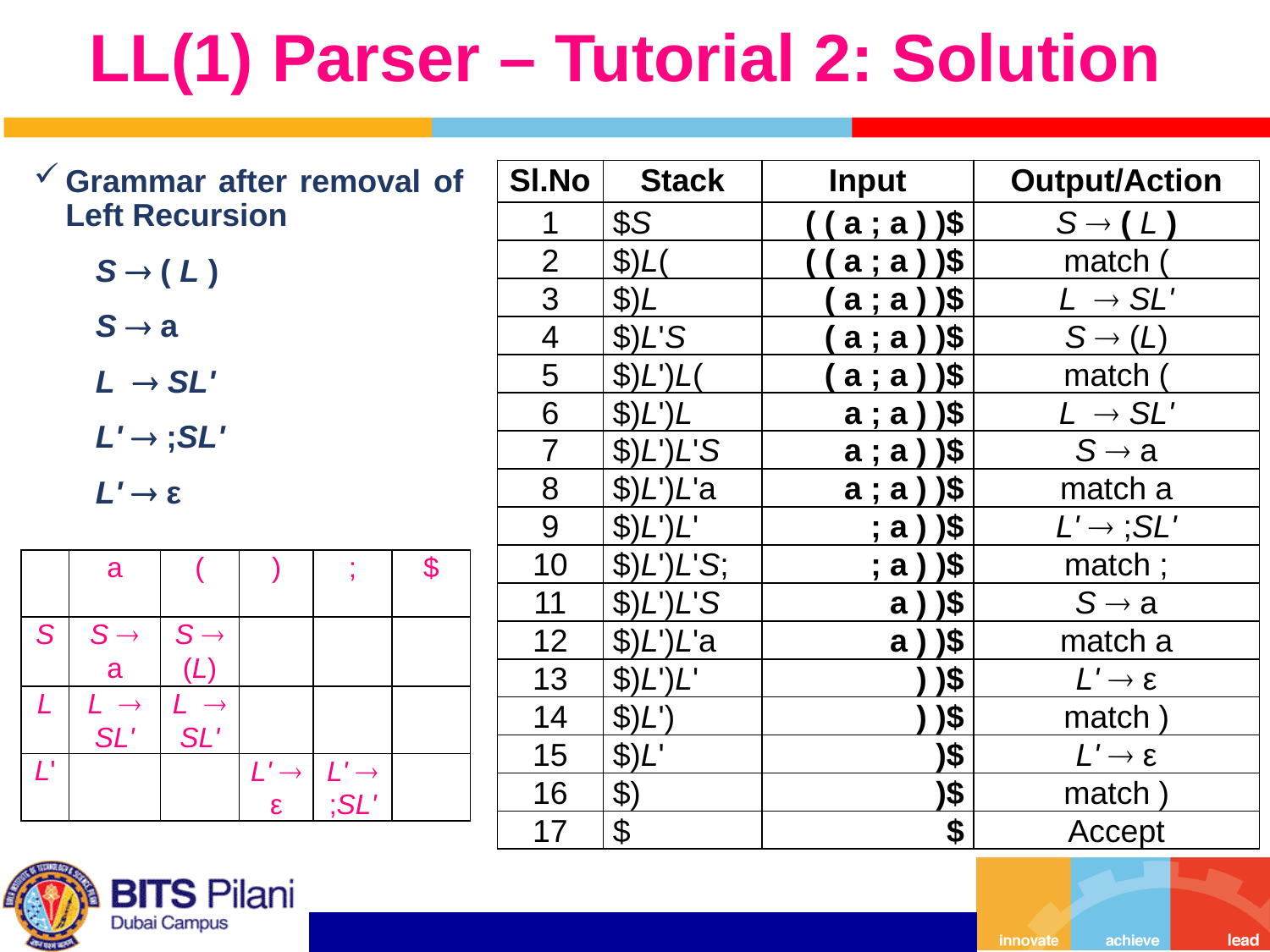

# LL(1) Parser – Tutorial 2: Solution
Grammar after removal of Left Recursion
S → ( L )
S → a
L  → SL'
L' → ;SL'
L' → ε
| Sl.No | Stack | Input | Output/Action |
| --- | --- | --- | --- |
| 1 | $S | ( ( a ; a ) )$ | S → ( L ) |
| 2 | $)L( | ( ( a ; a ) )$ | match ( |
| 3 | $)L | ( a ; a ) )$ | L → SL' |
| 4 | $)L'S | ( a ; a ) )$ | S → (L) |
| 5 | $)L')L( | ( a ; a ) )$ | match ( |
| 6 | $)L')L | a ; a ) )$ | L → SL' |
| 7 | $)L')L'S | a ; a ) )$ | S → a |
| 8 | $)L')L'a | a ; a ) )$ | match a |
| 9 | $)L')L' | ; a ) )$ | L' → ;SL' |
| 10 | $)L')L'S; | ; a ) )$ | match ; |
| 11 | $)L')L'S | a ) )$ | S → a |
| 12 | $)L')L'a | a ) )$ | match a |
| 13 | $)L')L' | ) )$ | L' → ε |
| 14 | $)L') | ) )$ | match ) |
| 15 | $)L' | )$ | L' → ε |
| 16 | $) | )$ | match ) |
| 17 | $ | $ | Accept |
|  | a | ( | ) | ; | $ |
| --- | --- | --- | --- | --- | --- |
| S | S → a | S → (L) |  |  |  |
| L | L → SL' | L → SL' |  |  |  |
| L' |  |  | L' → ε | L' → ;SL' |  |
48